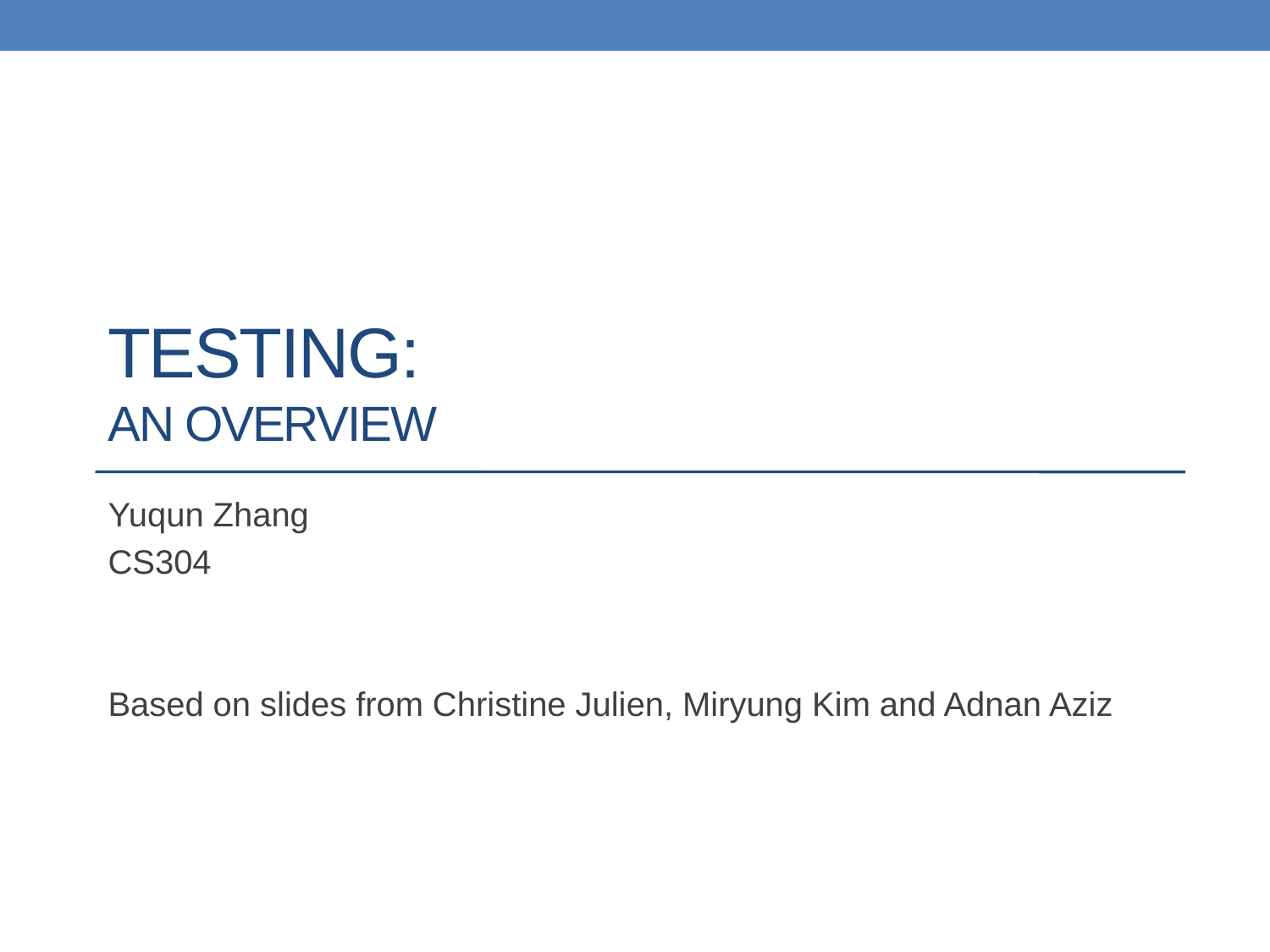

# Testing: An Overview
Yuqun Zhang
CS304

Based on slides from Christine Julien, Miryung Kim and Adnan Aziz